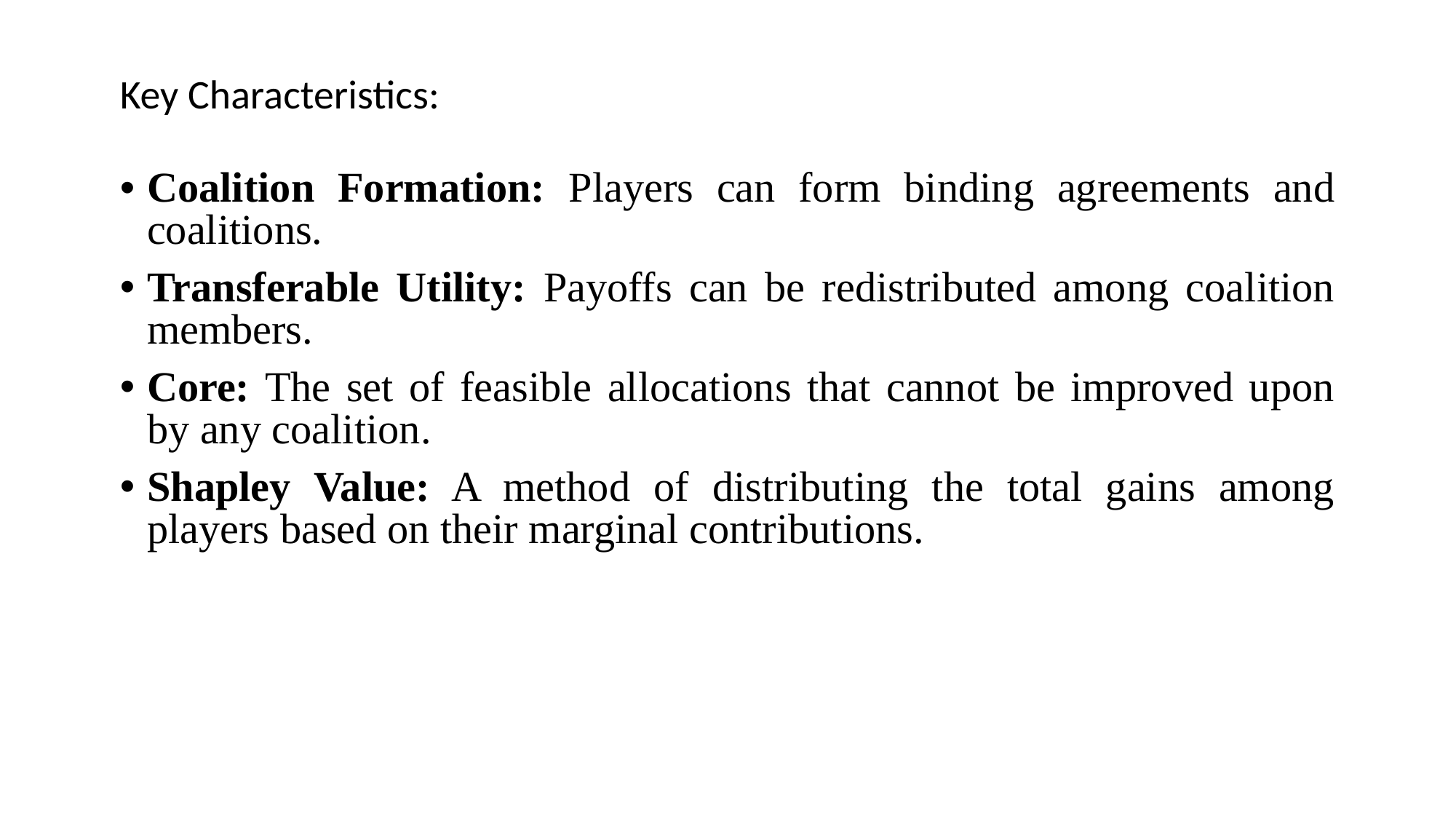

# Key Characteristics:
Coalition Formation: Players can form binding agreements and coalitions.
Transferable Utility: Payoffs can be redistributed among coalition members.
Core: The set of feasible allocations that cannot be improved upon by any coalition.
Shapley Value: A method of distributing the total gains among players based on their marginal contributions.